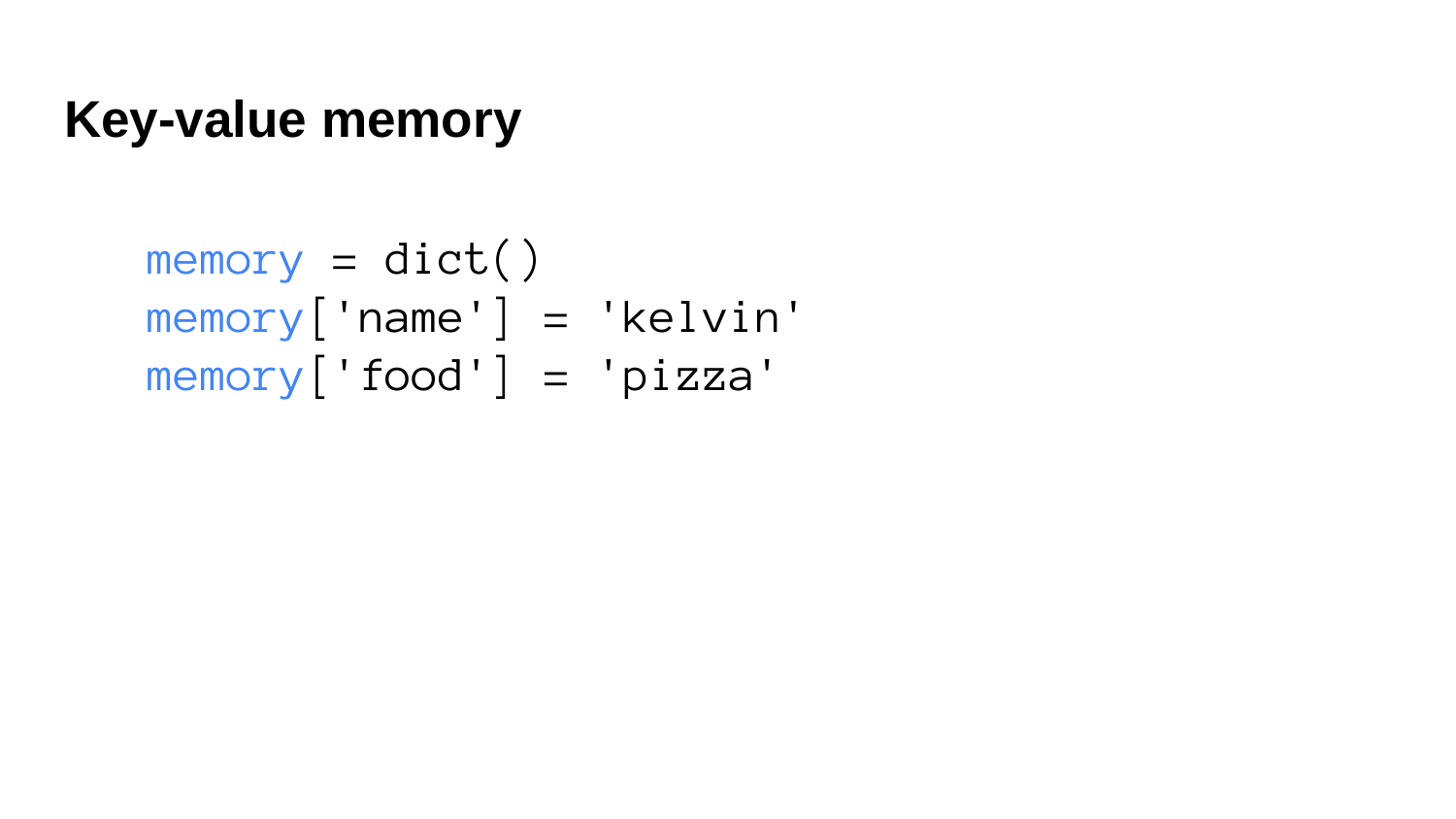

# Key-value memory
memory = dict()
memory['name'] = 'kelvin'
memory['food'] = 'pizza'